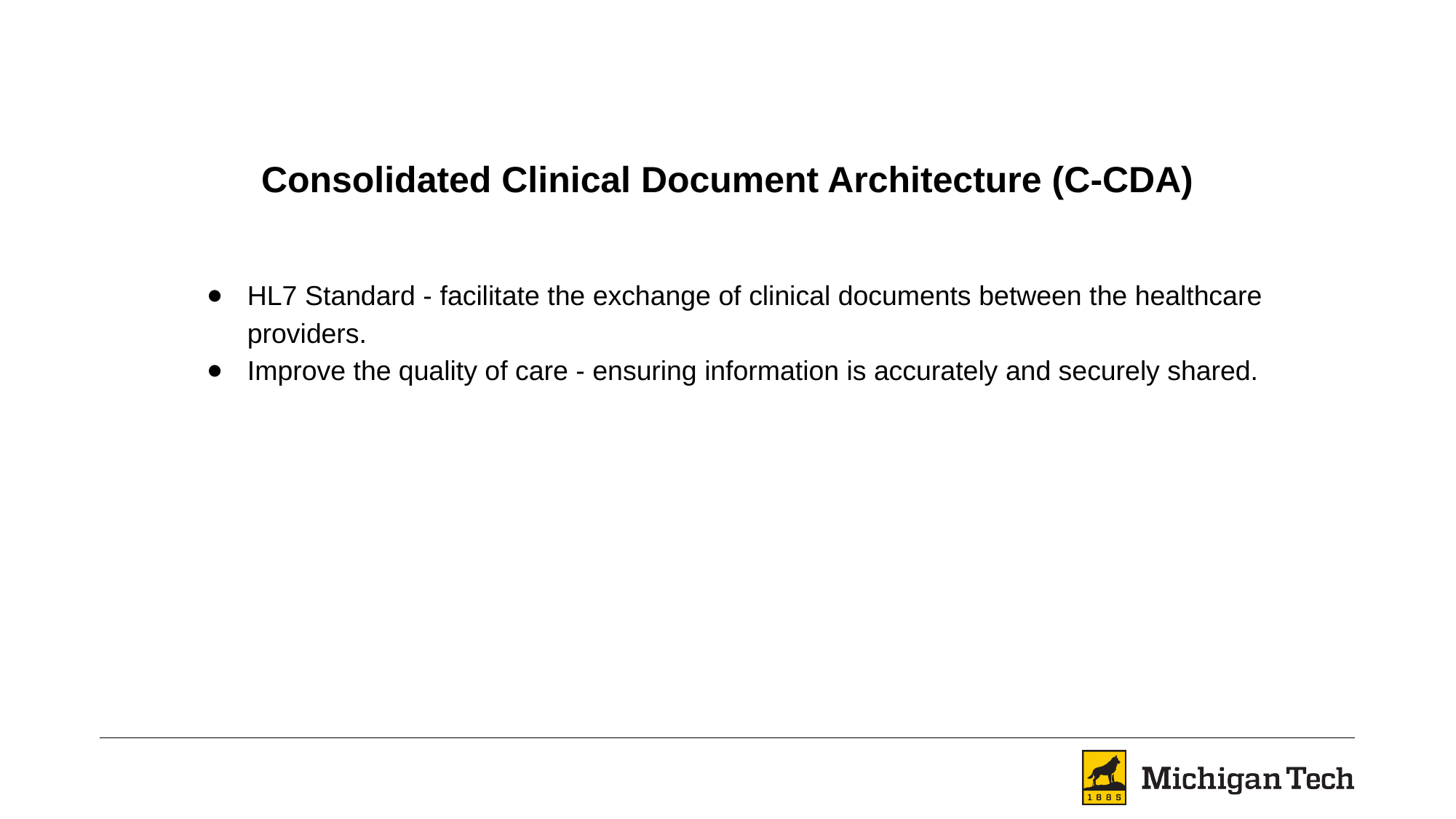

# Consolidated Clinical Document Architecture (C-CDA)
HL7 Standard - facilitate the exchange of clinical documents between the healthcare providers.
Improve the quality of care - ensuring information is accurately and securely shared.